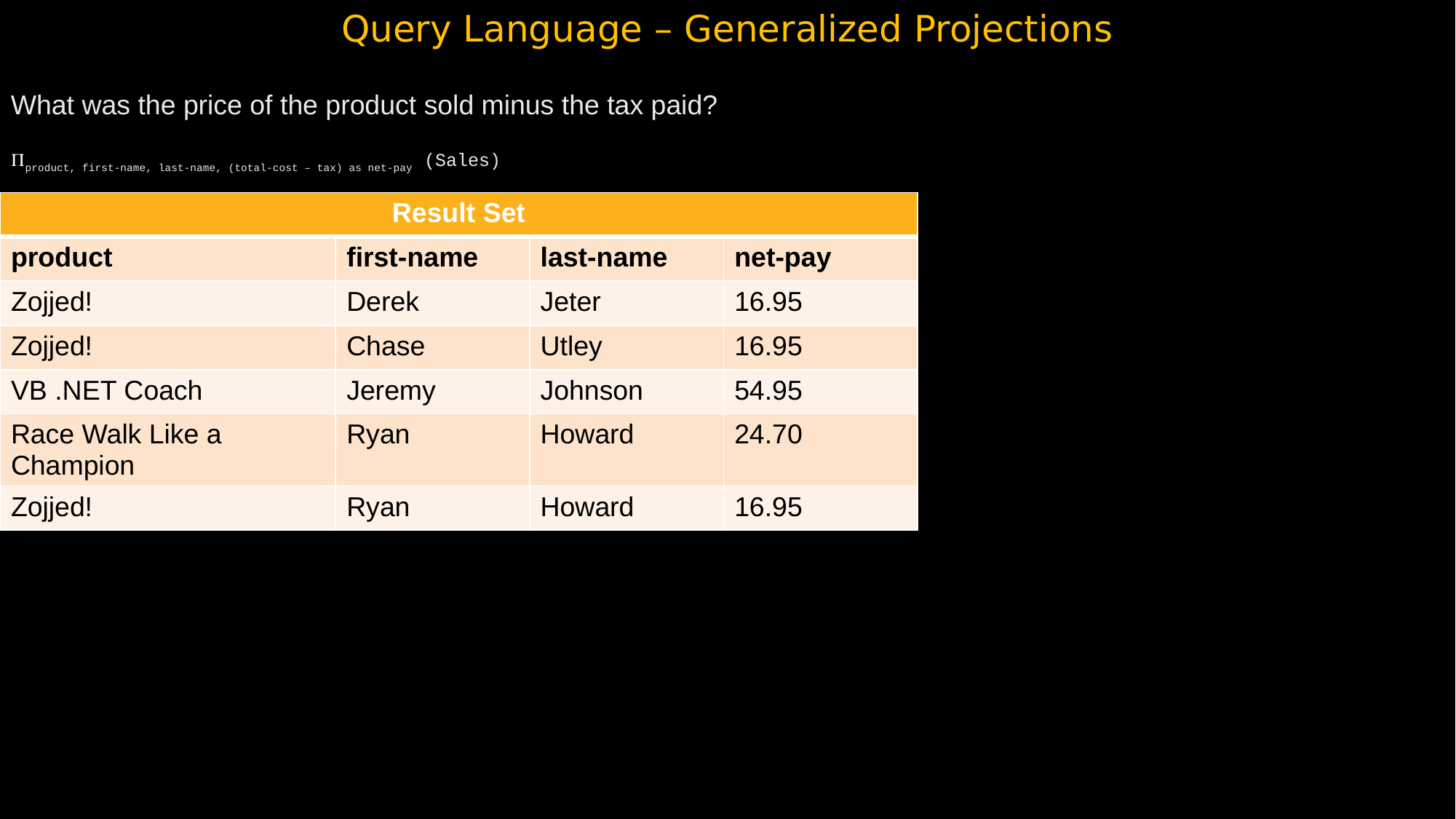

Query Language – Generalized Projections
What was the price of the product sold minus the tax paid?

Πproduct, first-name, last-name, (total-cost – tax) as net-pay (Sales)‏

| Result Set |  |  |  |
| --- | --- | --- | --- |
| product | first-name | last-name | net-pay |
| Zojjed! | Derek | Jeter | 16.95 |
| Zojjed! | Chase | Utley | 16.95 |
| VB .NET Coach | Jeremy | Johnson | 54.95 |
| Race Walk Like a Champion | Ryan | Howard | 24.70 |
| Zojjed! | Ryan | Howard | 16.95 |